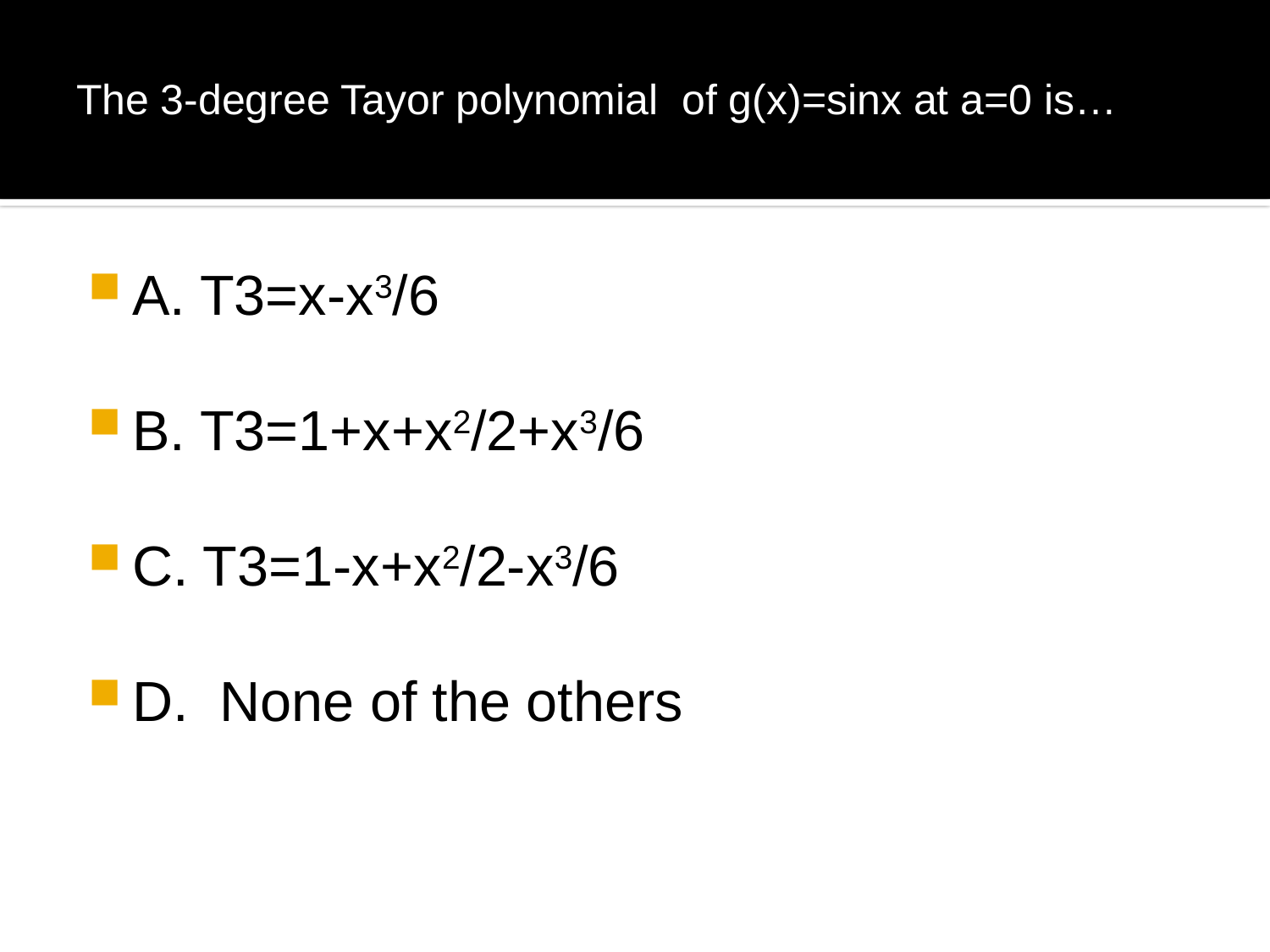

# The 3-degree Tayor polynomial  of g(x)=sinx at a=0 is…
A. T3=x-x3/6

B. T3=1+x+x2/2+x3/6

C. T3=1-x+x2/2-x3/6

D.  None of the others